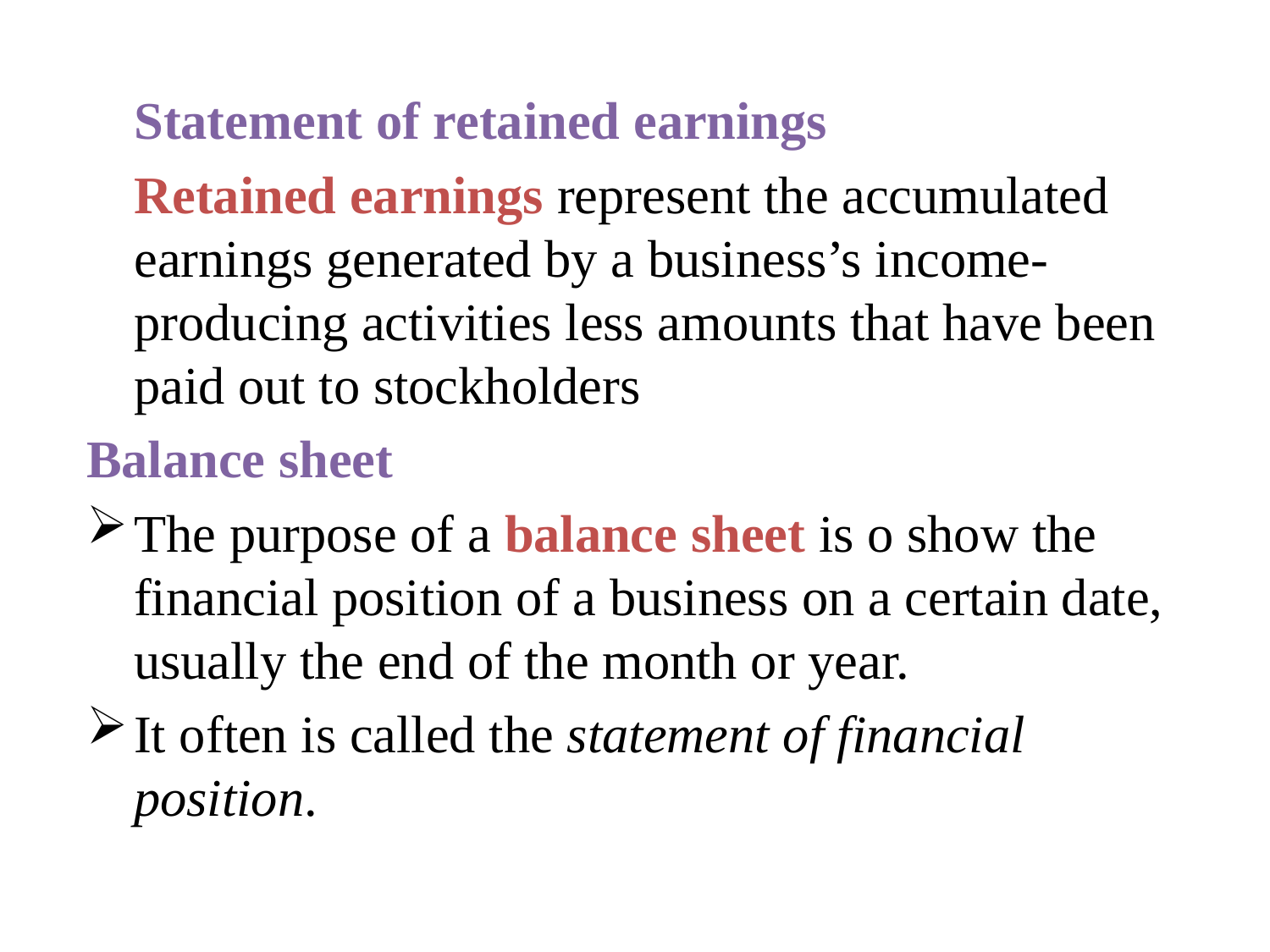

Statement of retained earnings
	Retained earnings represent the accumulated earnings generated by a business’s income-producing activities less amounts that have been paid out to stockholders
Balance sheet
The purpose of a balance sheet is o show the financial position of a business on a certain date, usually the end of the month or year.
It often is called the statement of financial position.